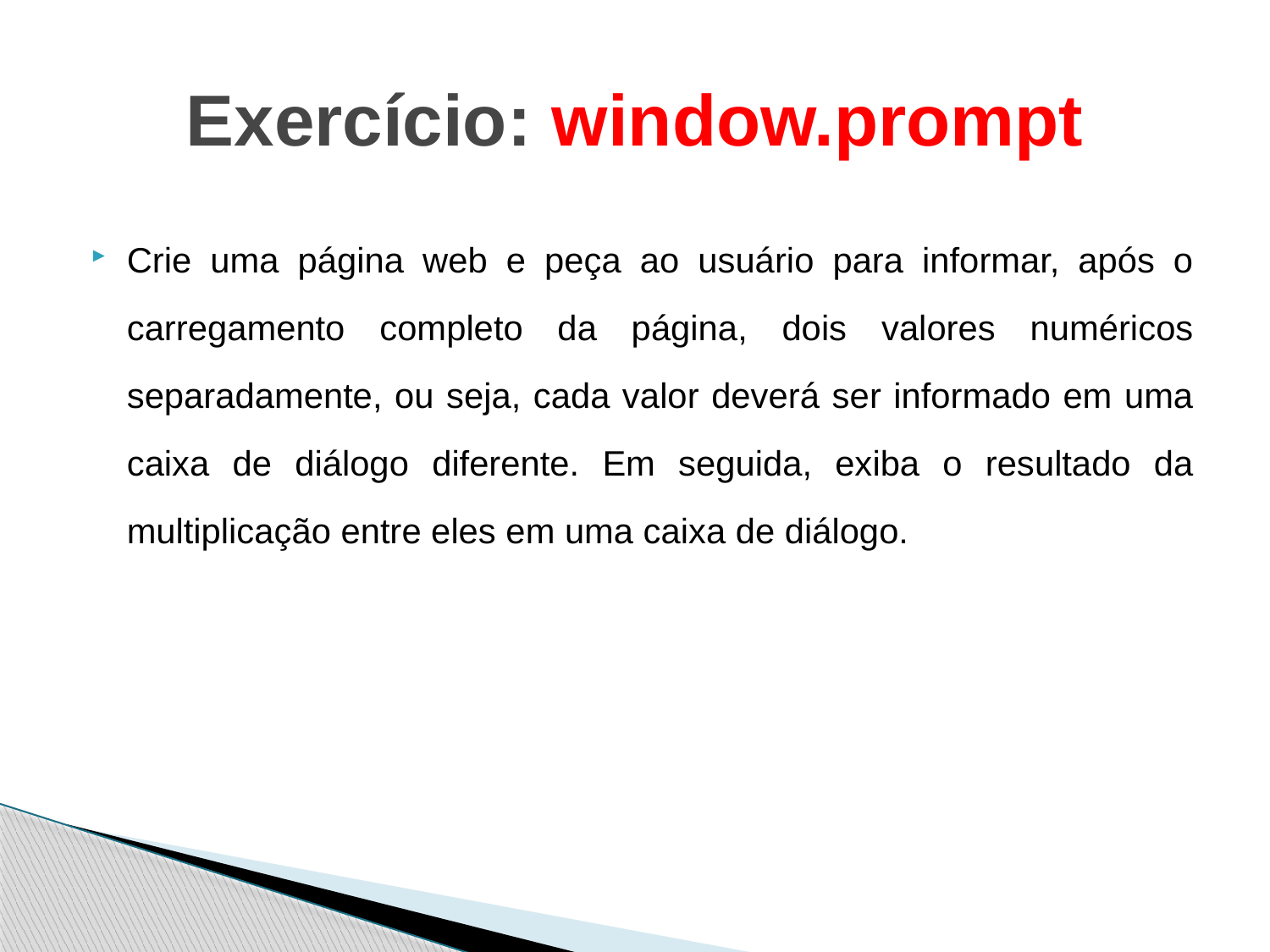

# Exercício: window.prompt
Crie uma página web e peça ao usuário para informar, após o carregamento completo da página, dois valores numéricos separadamente, ou seja, cada valor deverá ser informado em uma caixa de diálogo diferente. Em seguida, exiba o resultado da multiplicação entre eles em uma caixa de diálogo.